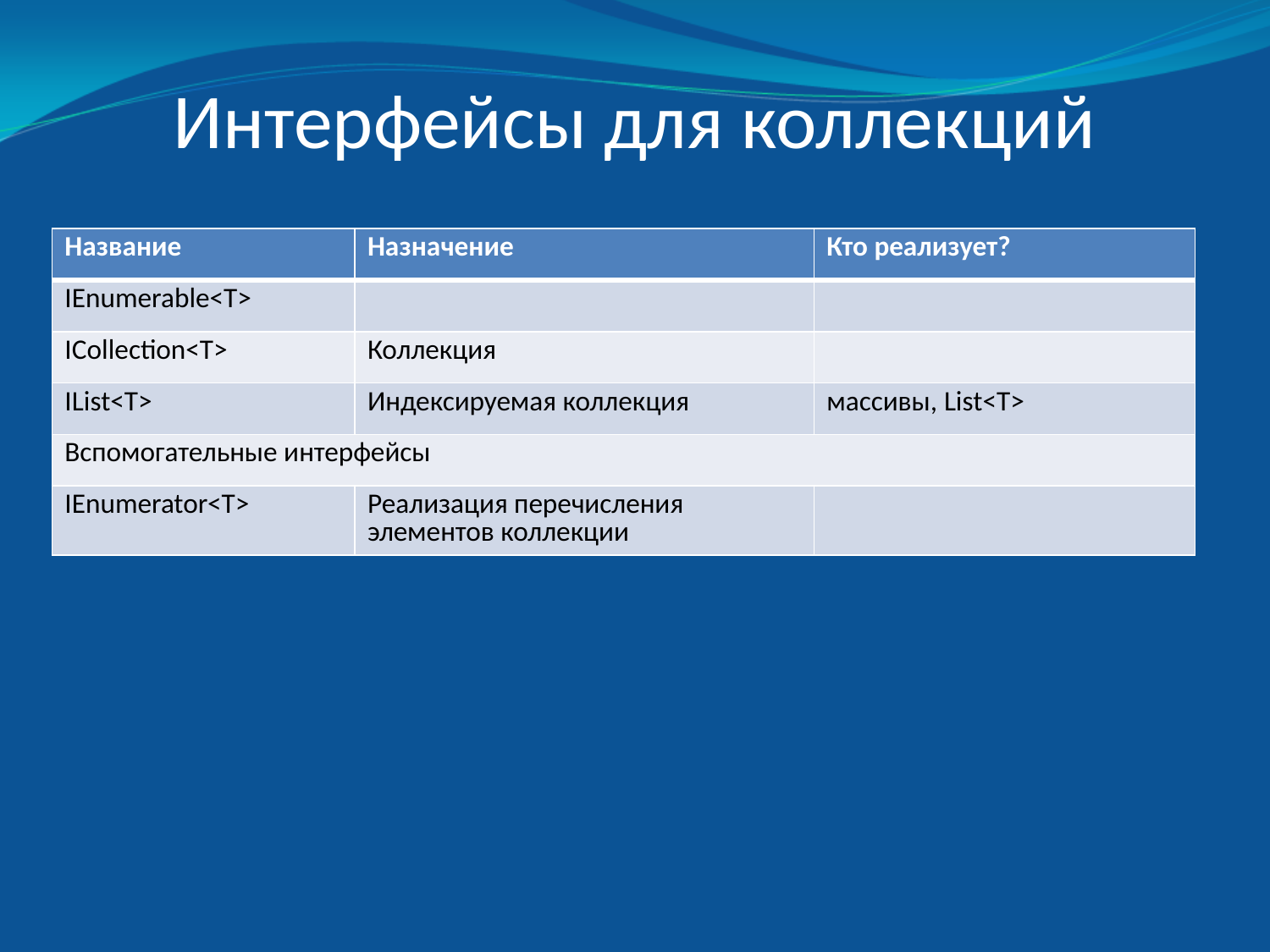

# Интерфейсы для коллекций
| Название | Назначение | Кто реализует? |
| --- | --- | --- |
| IEnumerable<T> |  |  |
| ICollection<T> | Коллекция |  |
| IList<T> | Индексируемая коллекция | массивы, List<T> |
| Вспомогательные интерфейсы |  |  |
| IEnumerator<T> | Реализация перечисления элементов коллекции |  |